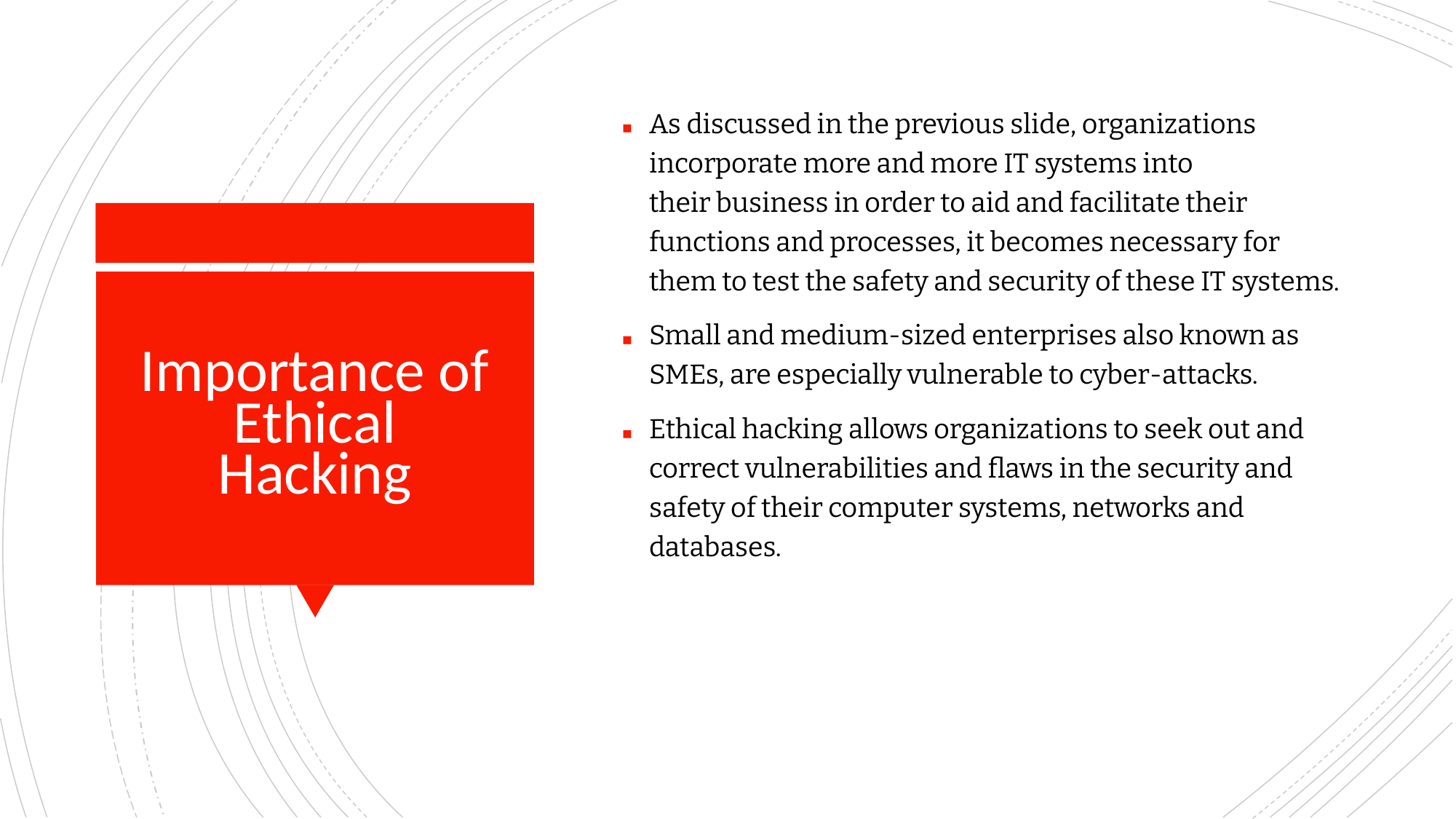

As discussed in the previous slide, organizations incorporate more and more IT systems into their business in order to aid and facilitate their functions and processes, it becomes necessary for them to test the safety and security of these IT systems.
Small and medium-sized enterprises also known as SMEs, are especially vulnerable to cyber-attacks.
Ethical hacking allows organizations to seek out and correct vulnerabilities and flaws in the security and safety of their computer systems, networks and databases.

# Importance of Ethical Hacking